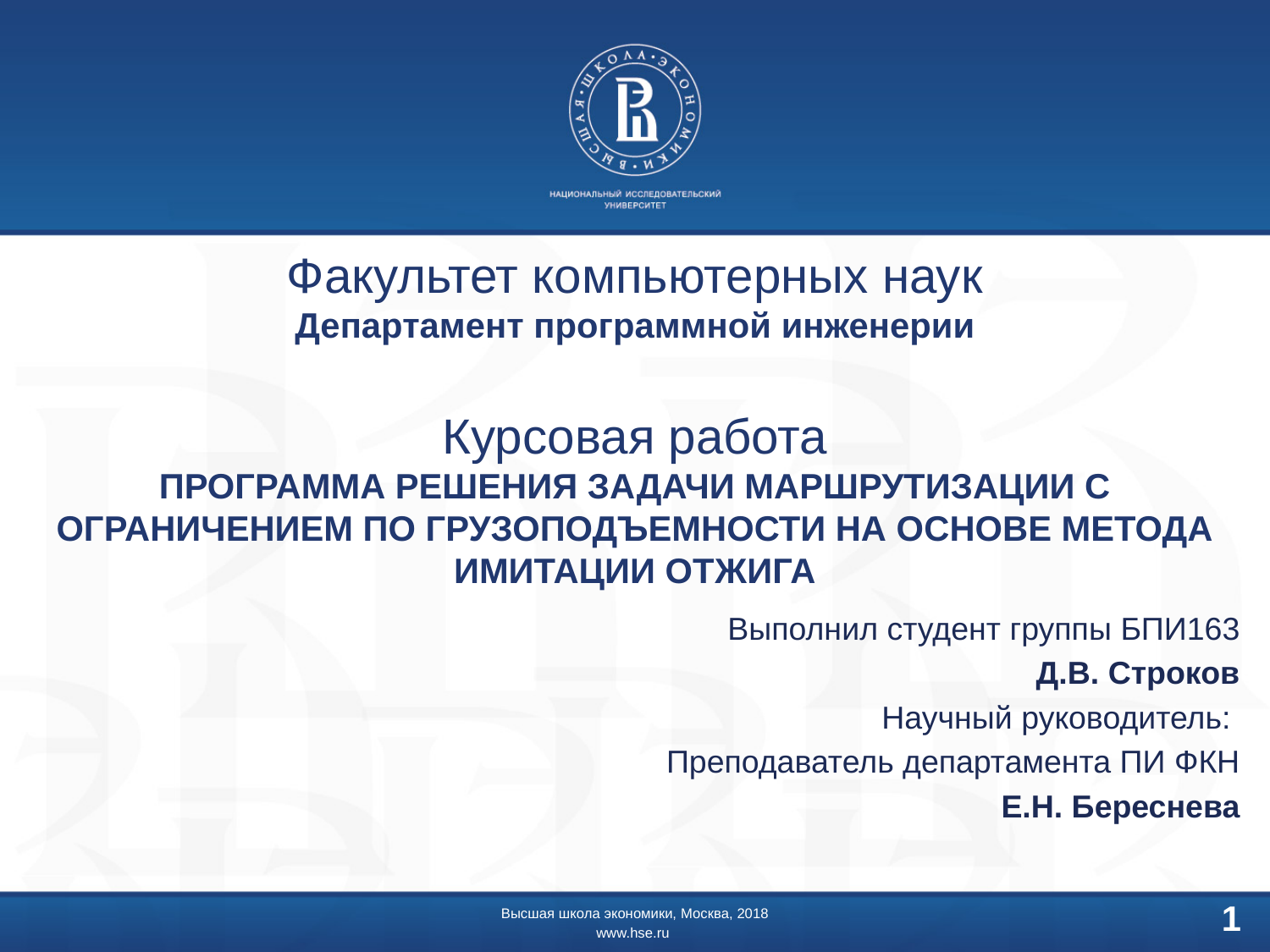

# Факультет компьютерных наук Департамент программной инженерии Курсовая работа ПРОГРАММА РЕШЕНИЯ ЗАДАЧИ МАРШРУТИЗАЦИИ С ОГРАНИЧЕНИЕМ ПО ГРУЗОПОДЪЕМНОСТИ НА ОСНОВЕ МЕТОДА ИМИТАЦИИ ОТЖИГА
Выполнил студент группы БПИ163
Д.В. Строков
Научный руководитель:
Преподаватель департамента ПИ ФКН
Е.Н. Береснева
1
Высшая школа экономики, Москва, 2018
www.hse.ru